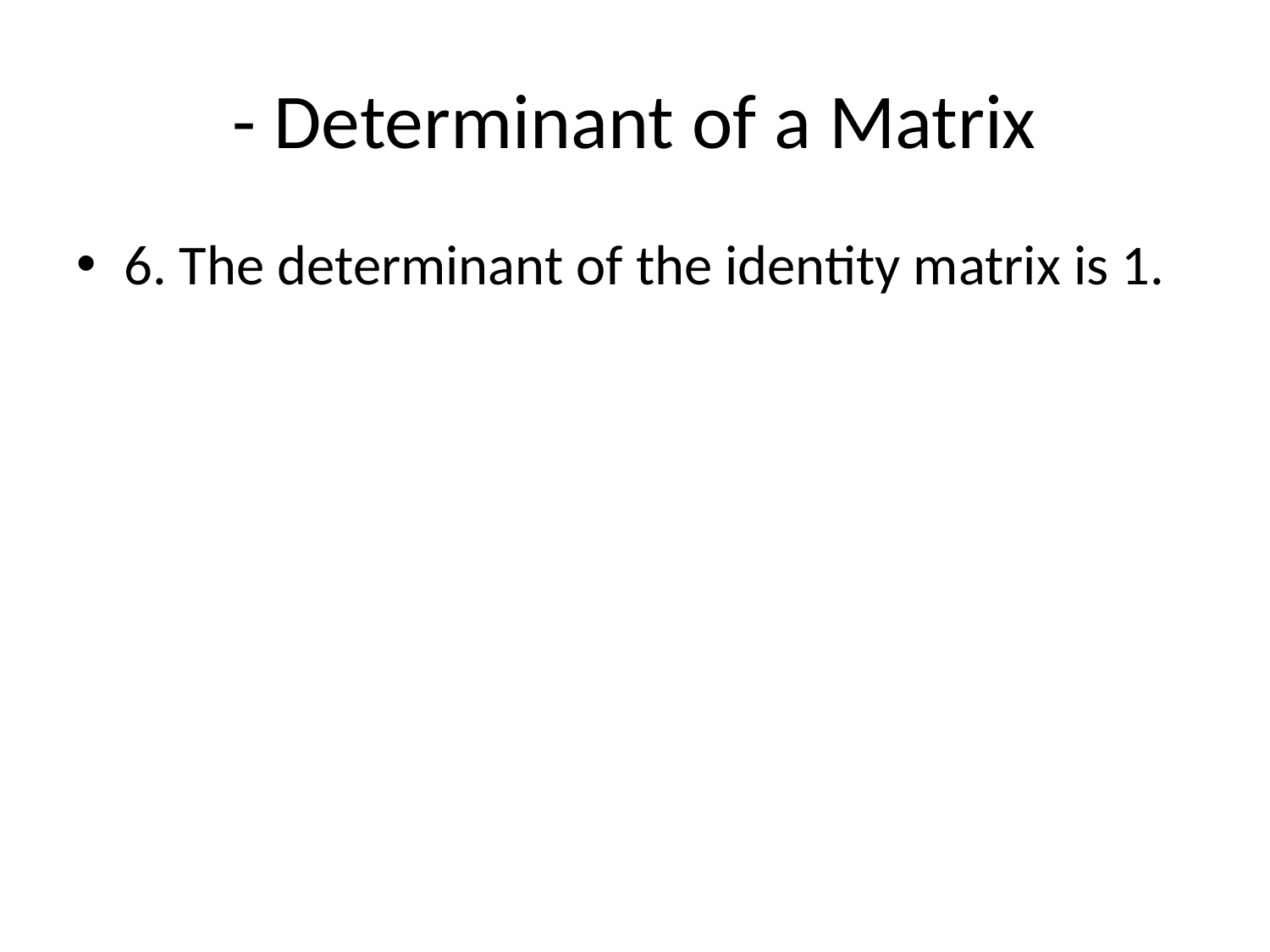

# - Determinant of a Matrix
6. The determinant of the identity matrix is 1.